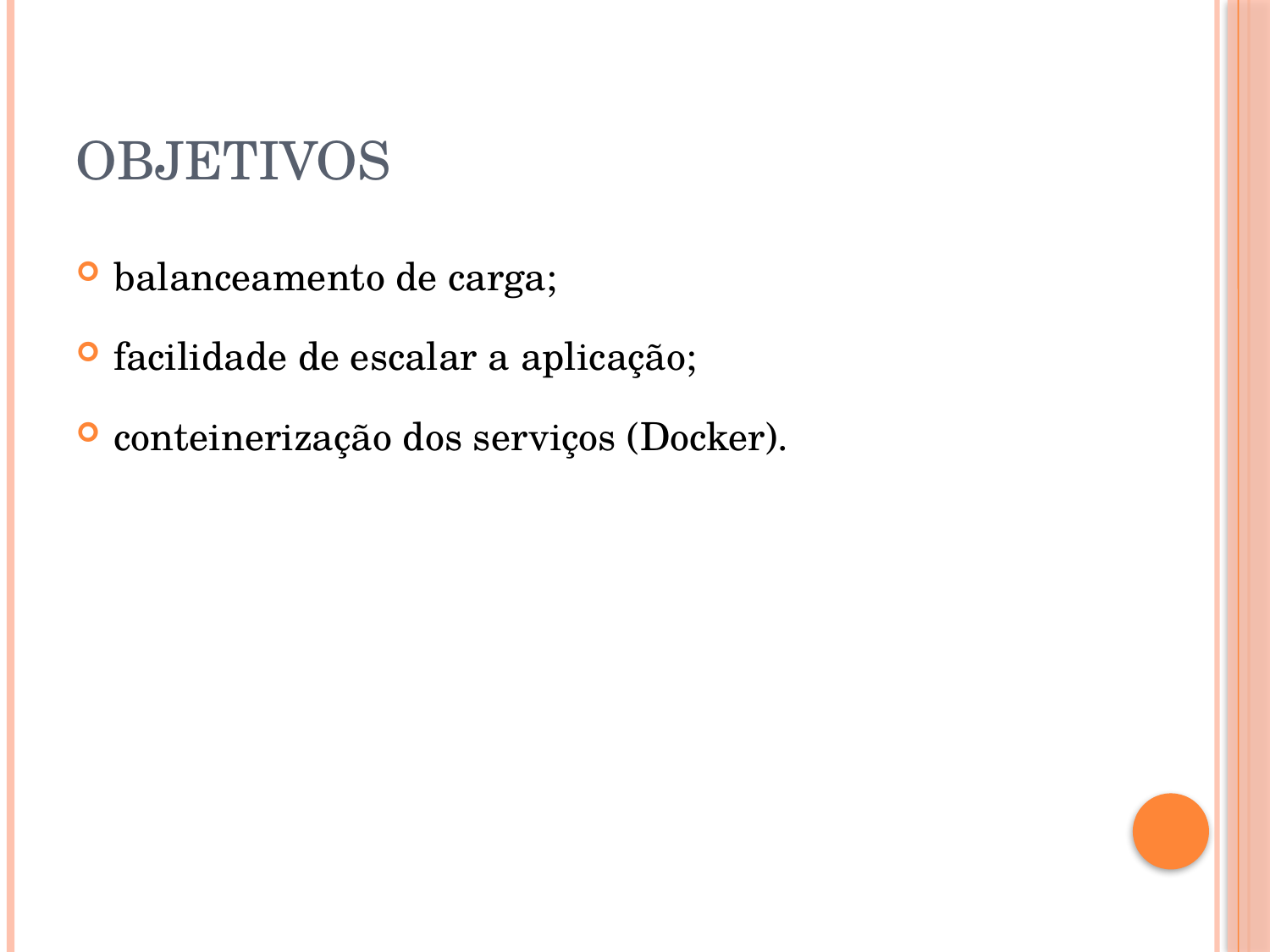

# Objetivos
balanceamento de carga;
facilidade de escalar a aplicação;
conteinerização dos serviços (Docker).